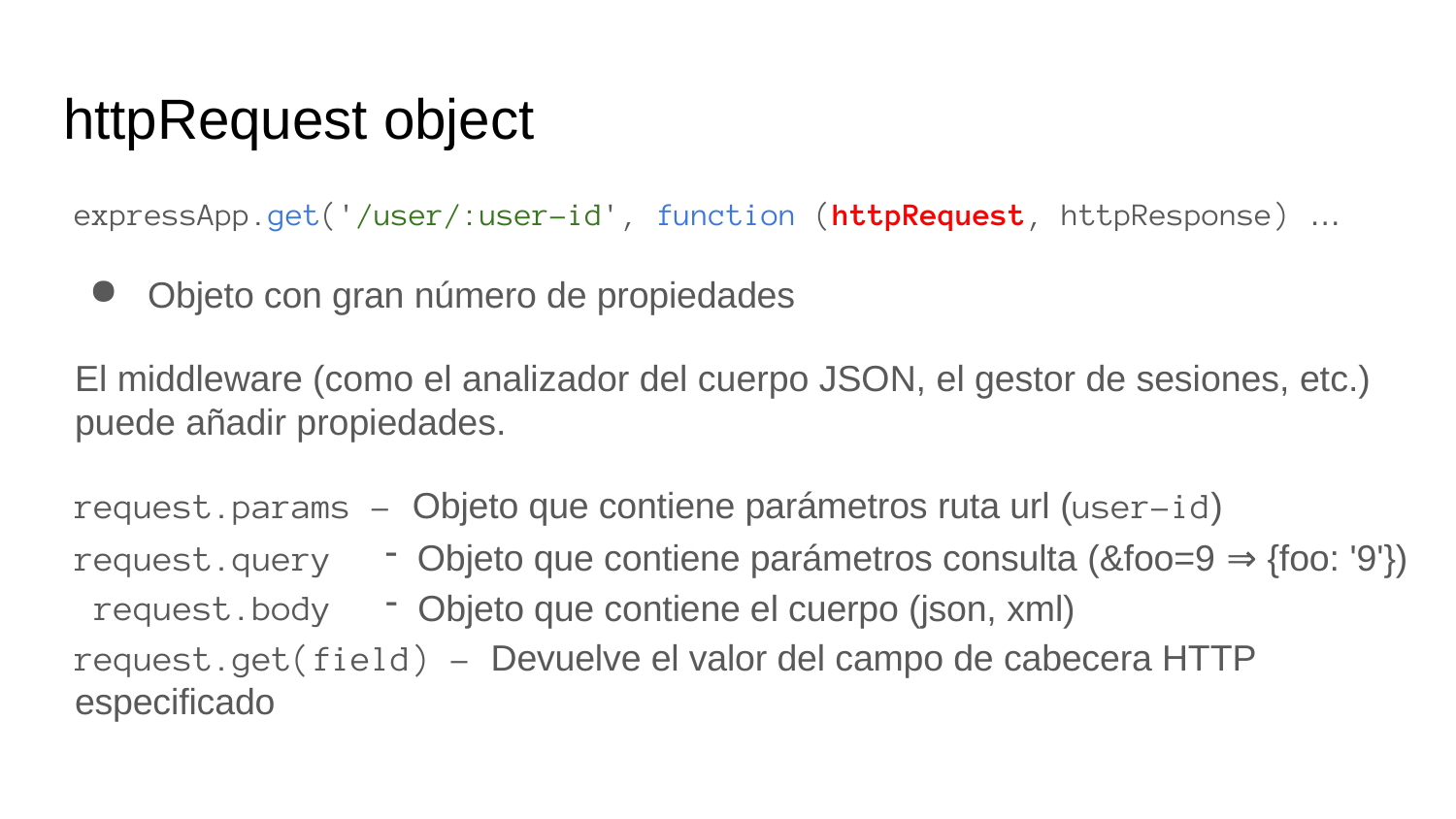

# httpRequest object
expressApp.get('/user/:user-id', function (httpRequest, httpResponse) …

Objeto con gran número de propiedades

El middleware (como el analizador del cuerpo JSON, el gestor de sesiones, etc.) puede añadir propiedades.

request.params - Objeto que contiene parámetros ruta url (user-id)
request.query  request.body
Objeto que contiene parámetros consulta (&foo=9 ⇒ {foo: '9'})
Objeto que contiene el cuerpo (json, xml)
request.get(field) - Devuelve el valor del campo de cabecera HTTP especificado